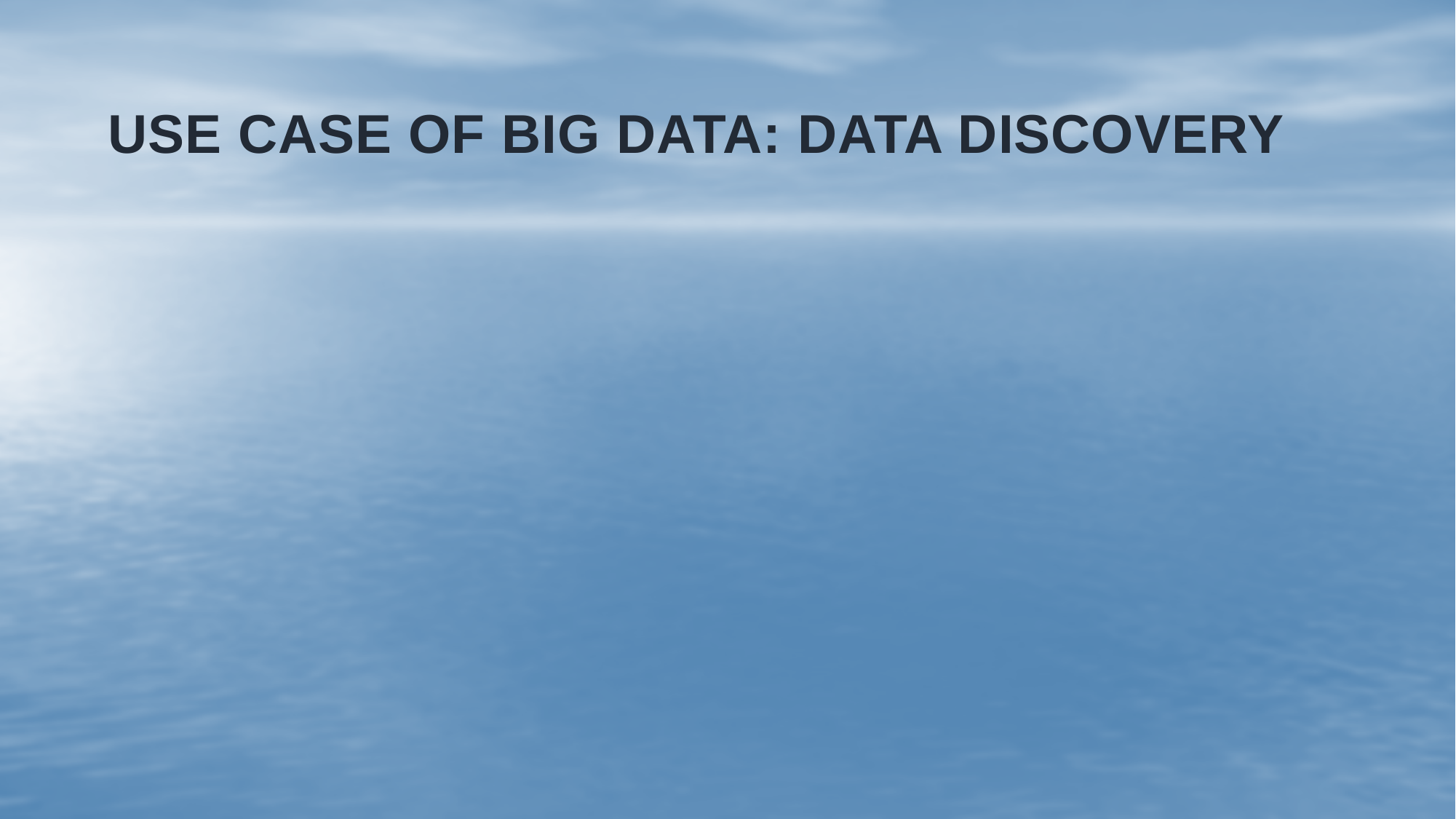

# Use case of big data: Data discovery